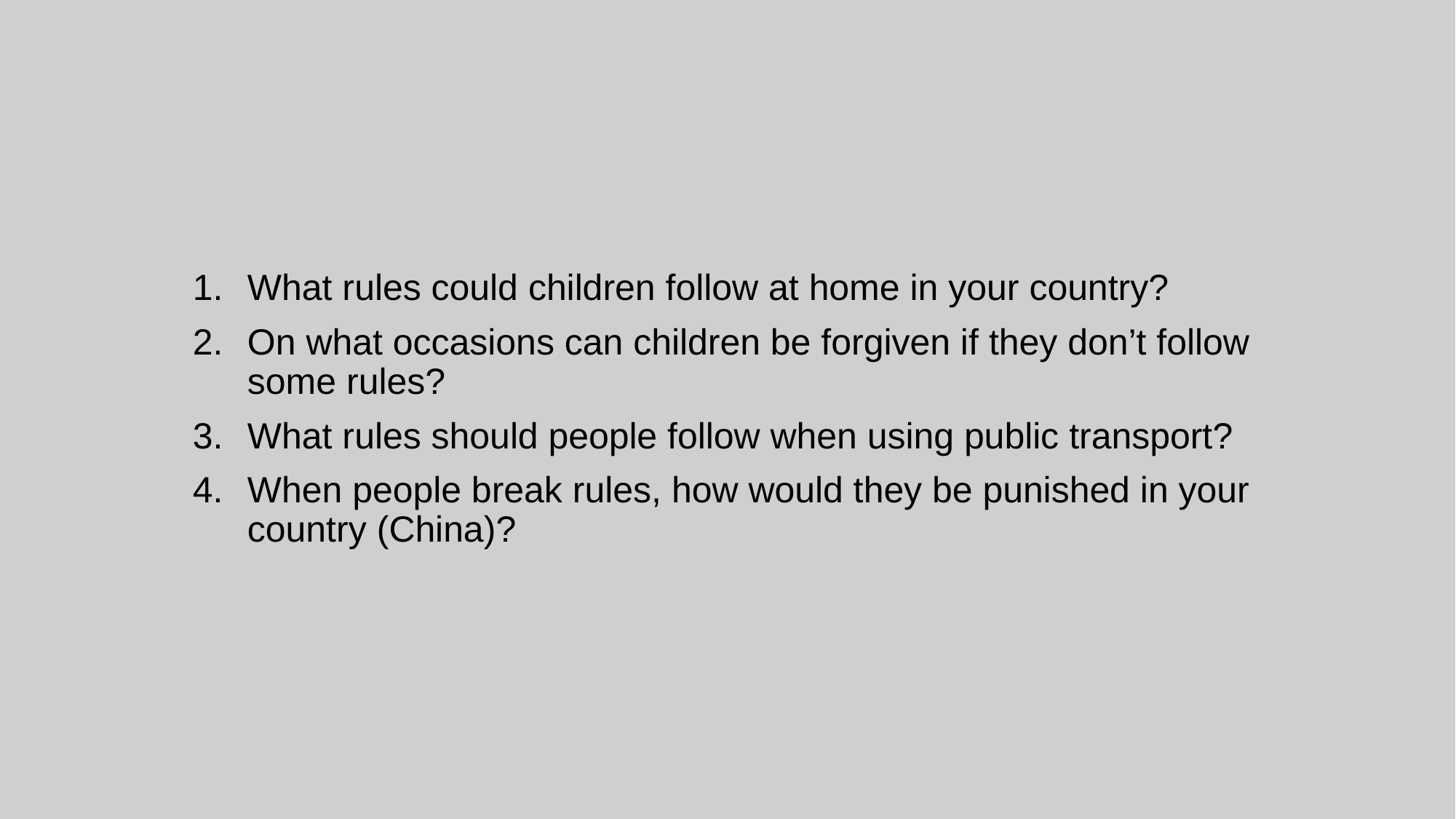

What rules could children follow at home in your country?
On what occasions can children be forgiven if they don’t follow some rules?
What rules should people follow when using public transport?
When people break rules, how would they be punished in your country (China)?